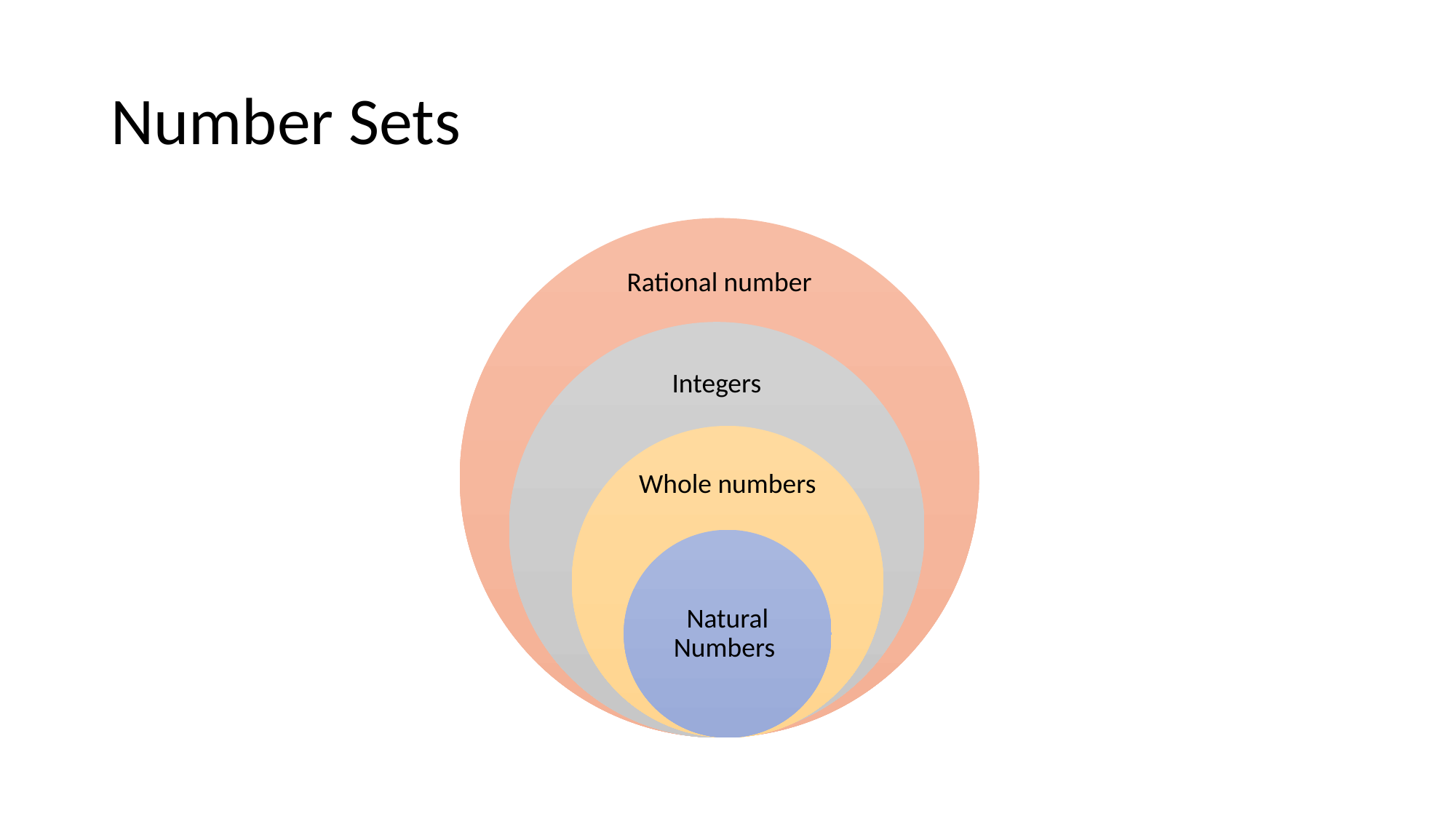

# Number Sets
Rational number
Integers
Whole numbers
Natural Numbers